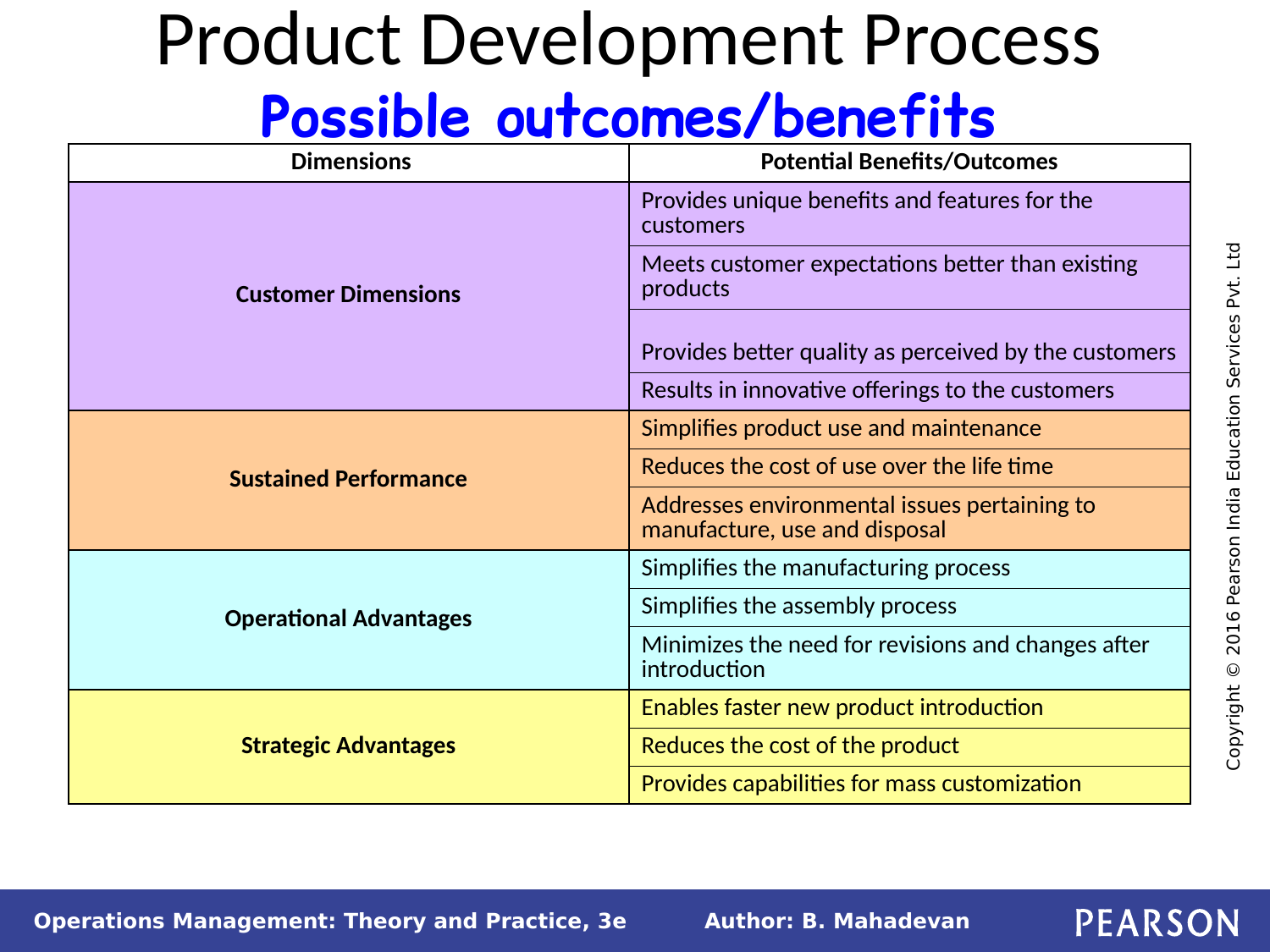

# Product Development Process Possible outcomes/benefits
| Dimensions | Potential Benefits/Outcomes |
| --- | --- |
| Customer Dimensions | Provides unique benefits and features for the customers |
|  | Meets customer expectations better than existing products |
|  | Provides better quality as perceived by the customers |
|  | Results in innovative offerings to the customers |
| Sustained Performance | Simplifies product use and maintenance |
|  | Reduces the cost of use over the life time |
|  | Addresses environmental issues pertaining to manufacture, use and disposal |
| Operational Advantages | Simplifies the manufacturing process |
|  | Simplifies the assembly process |
|  | Minimizes the need for revisions and changes after introduction |
| Strategic Advantages | Enables faster new product introduction |
|  | Reduces the cost of the product |
|  | Provides capabilities for mass customization |